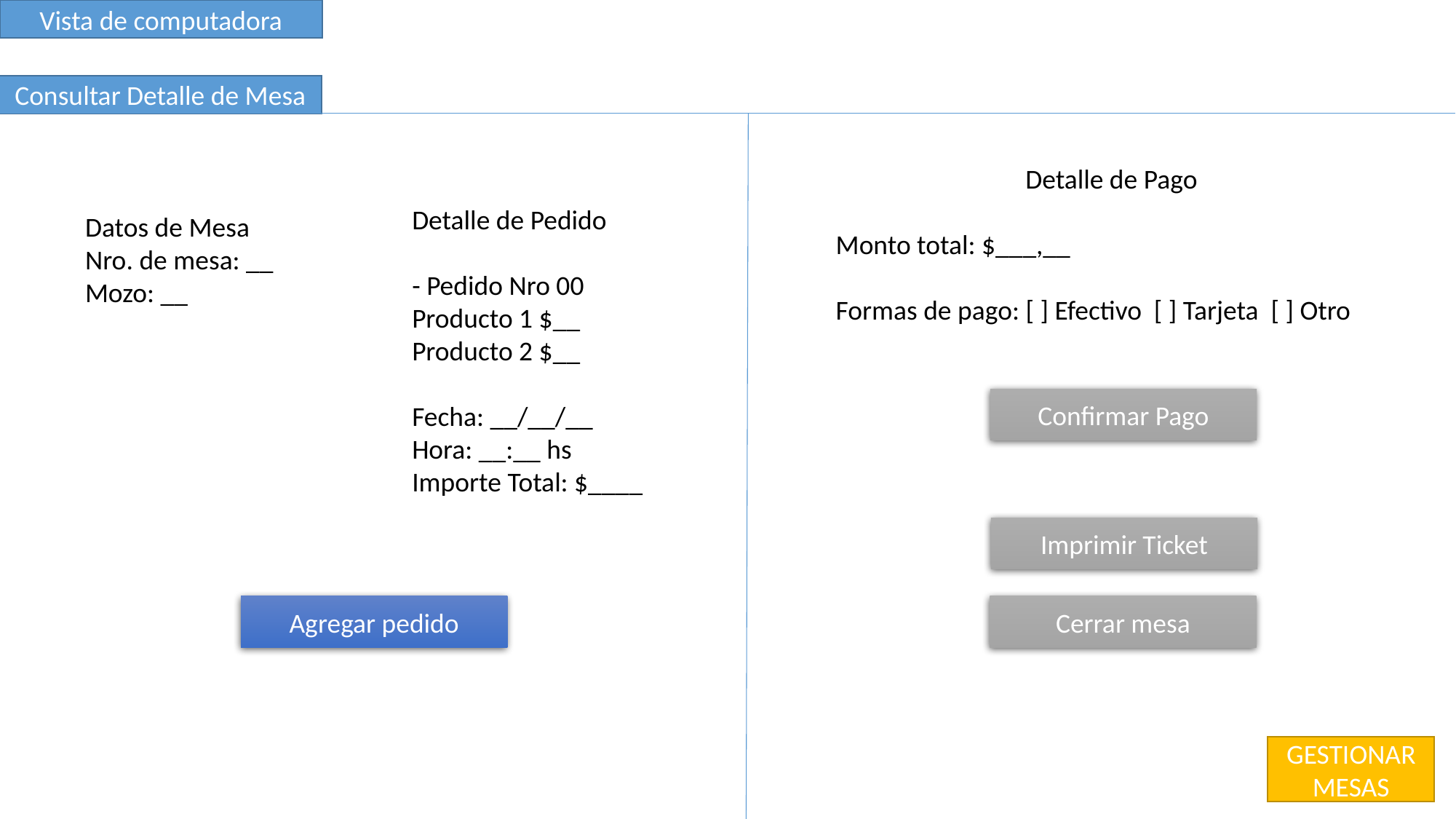

Vista de computadora
Consultar Detalle de Mesa
Detalle de Pago

Monto total: $___,__

Formas de pago: [ ] Efectivo  [ ] Tarjeta  [ ] Otro
Detalle de Pedido

- Pedido Nro 00
Producto 1 $__
Producto 2 $__

Fecha: __/__/__
Hora: __:__ hs
Importe Total: $____

Datos de Mesa
Nro. de mesa: __
Mozo: __
Confirmar Pago
Imprimir Ticket
Agregar pedido
Cerrar mesa
GESTIONAR MESAS